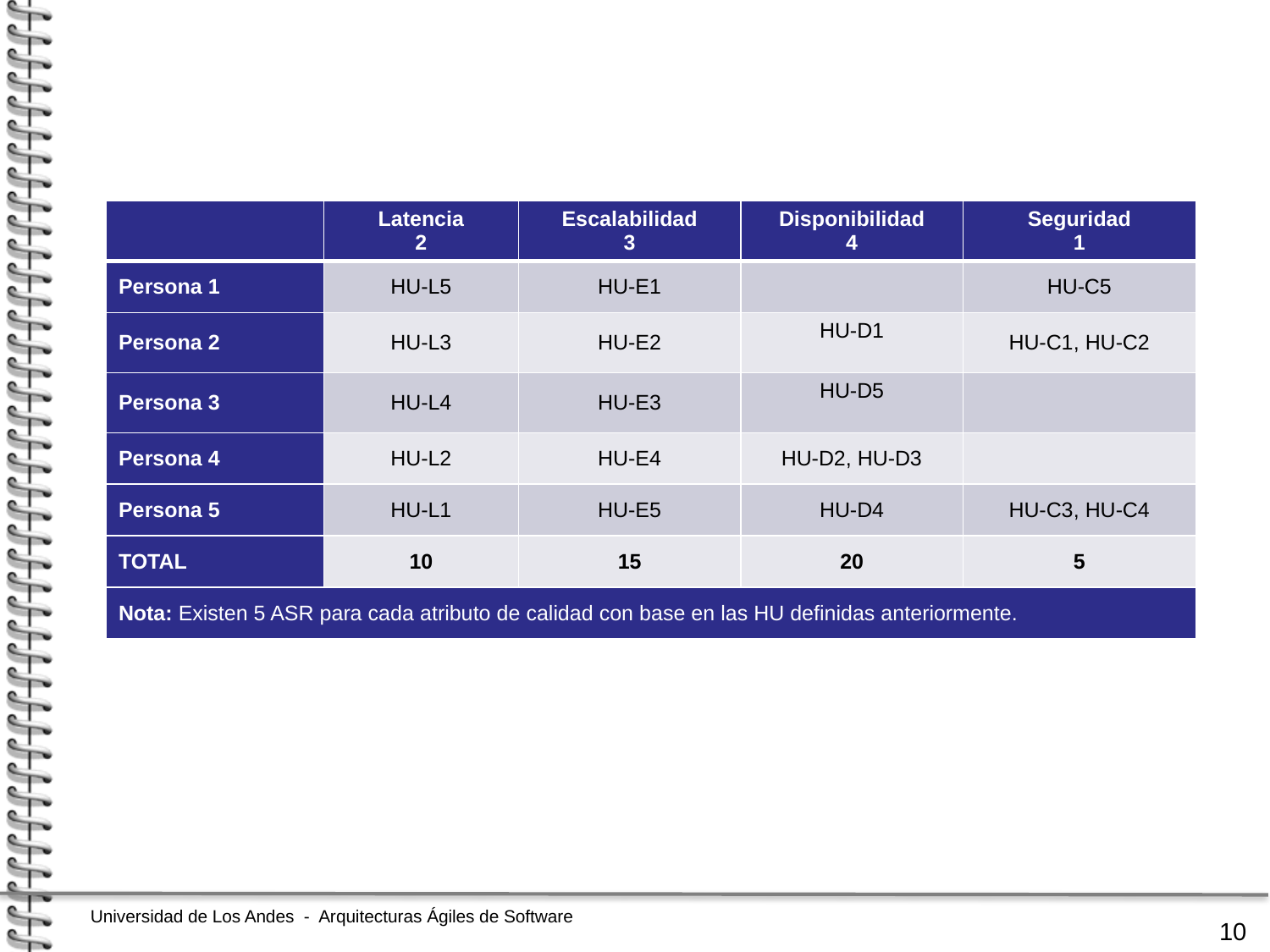

|  | Latencia 2 | Escalabilidad 3 | Disponibilidad 4 | Seguridad 1 |
| --- | --- | --- | --- | --- |
| Persona 1 | HU-L5 | HU-E1 |  | HU-C5 |
| Persona 2 | HU-L3 | HU-E2 | HU-D1 | HU-C1, HU-C2 |
| Persona 3 | HU-L4 | HU-E3 | HU-D5 |  |
| Persona 4 | HU-L2 | HU-E4 | HU-D2, HU-D3 |  |
| Persona 5 | HU-L1 | HU-E5 | HU-D4 | HU-C3, HU-C4 |
| TOTAL | 10 | 15 | 20 | 5 |
| Nota: Existen 5 ASR para cada atributo de calidad con base en las HU definidas anteriormente. |  |  |  |  |
10